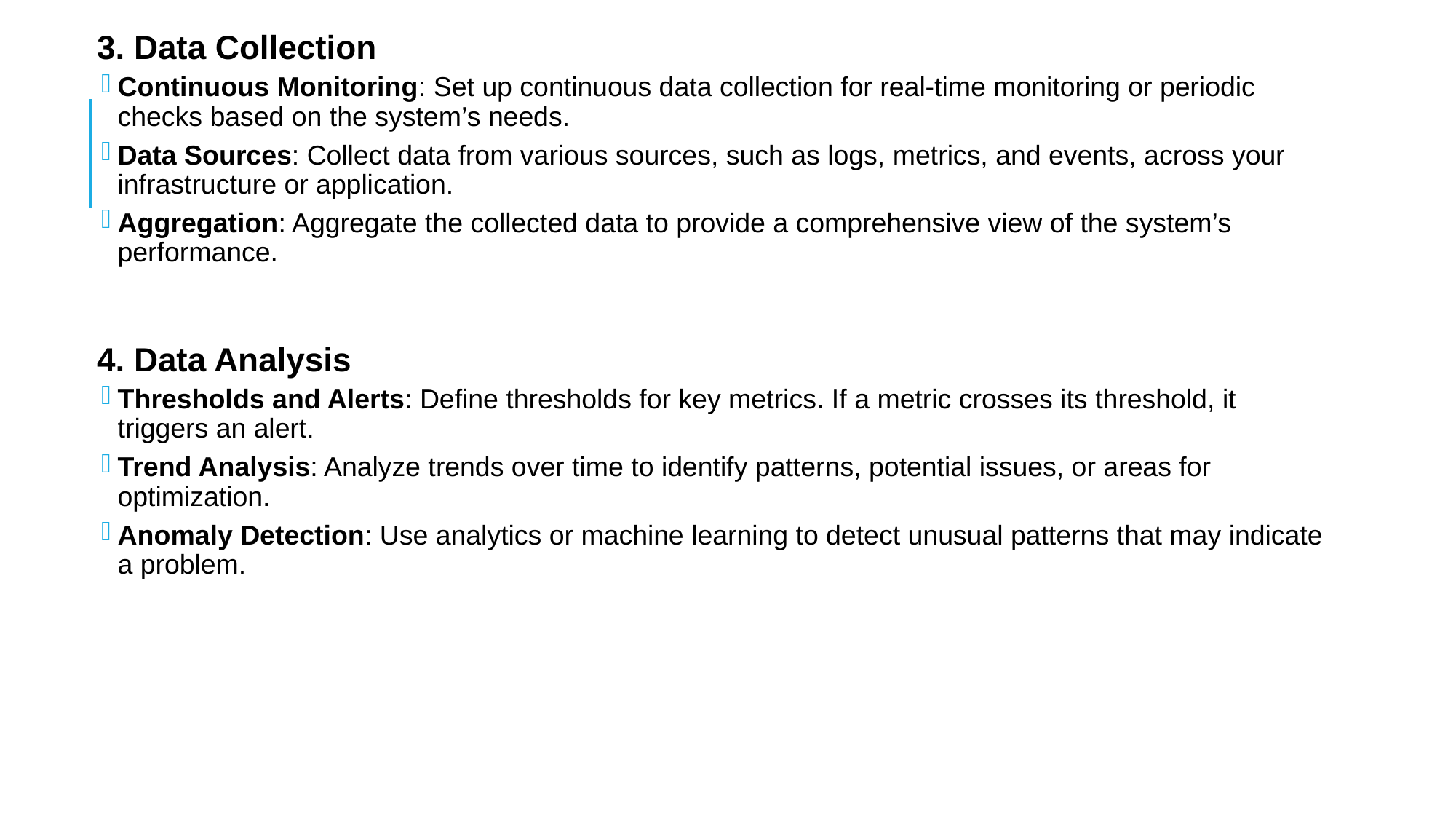

3. Data Collection
Continuous Monitoring: Set up continuous data collection for real-time monitoring or periodic checks based on the system’s needs.
Data Sources: Collect data from various sources, such as logs, metrics, and events, across your infrastructure or application.
Aggregation: Aggregate the collected data to provide a comprehensive view of the system’s performance.

4. Data Analysis
Thresholds and Alerts: Define thresholds for key metrics. If a metric crosses its threshold, it triggers an alert.
Trend Analysis: Analyze trends over time to identify patterns, potential issues, or areas for optimization.
Anomaly Detection: Use analytics or machine learning to detect unusual patterns that may indicate a problem.